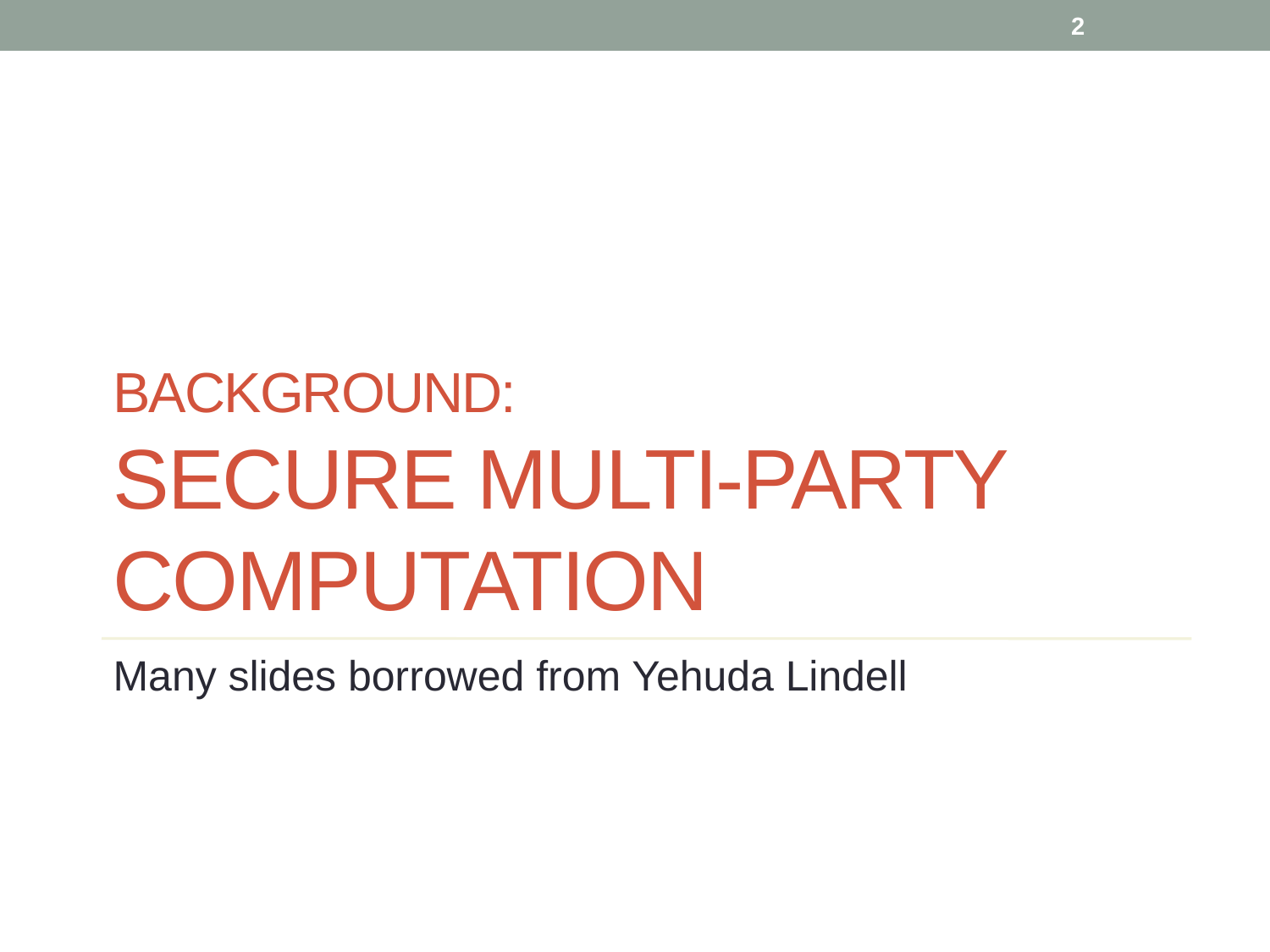

2
# Background: Secure Multi-Party Computation
Many slides borrowed from Yehuda Lindell